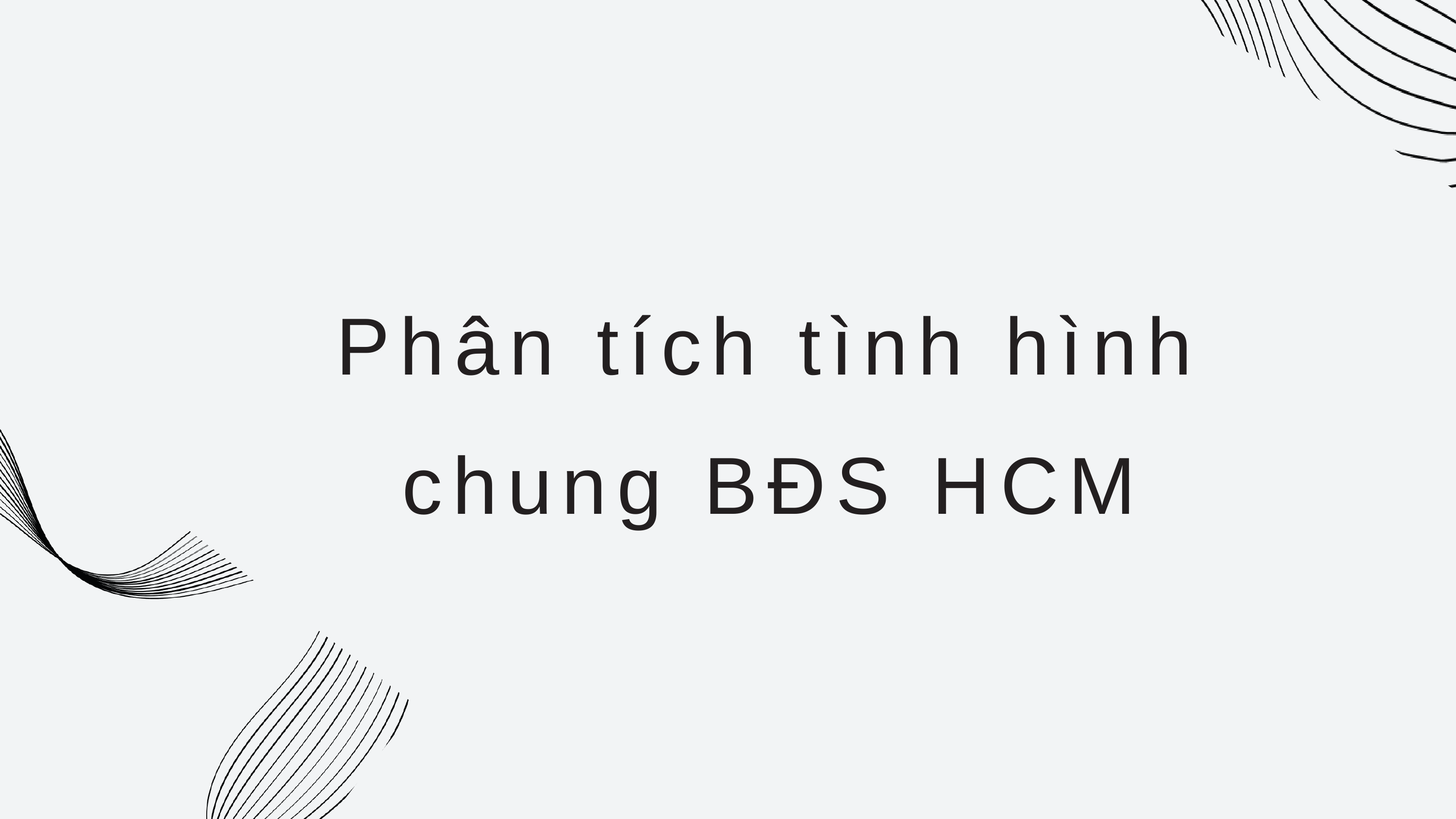

Phân tích tình hình chung BĐS HCM